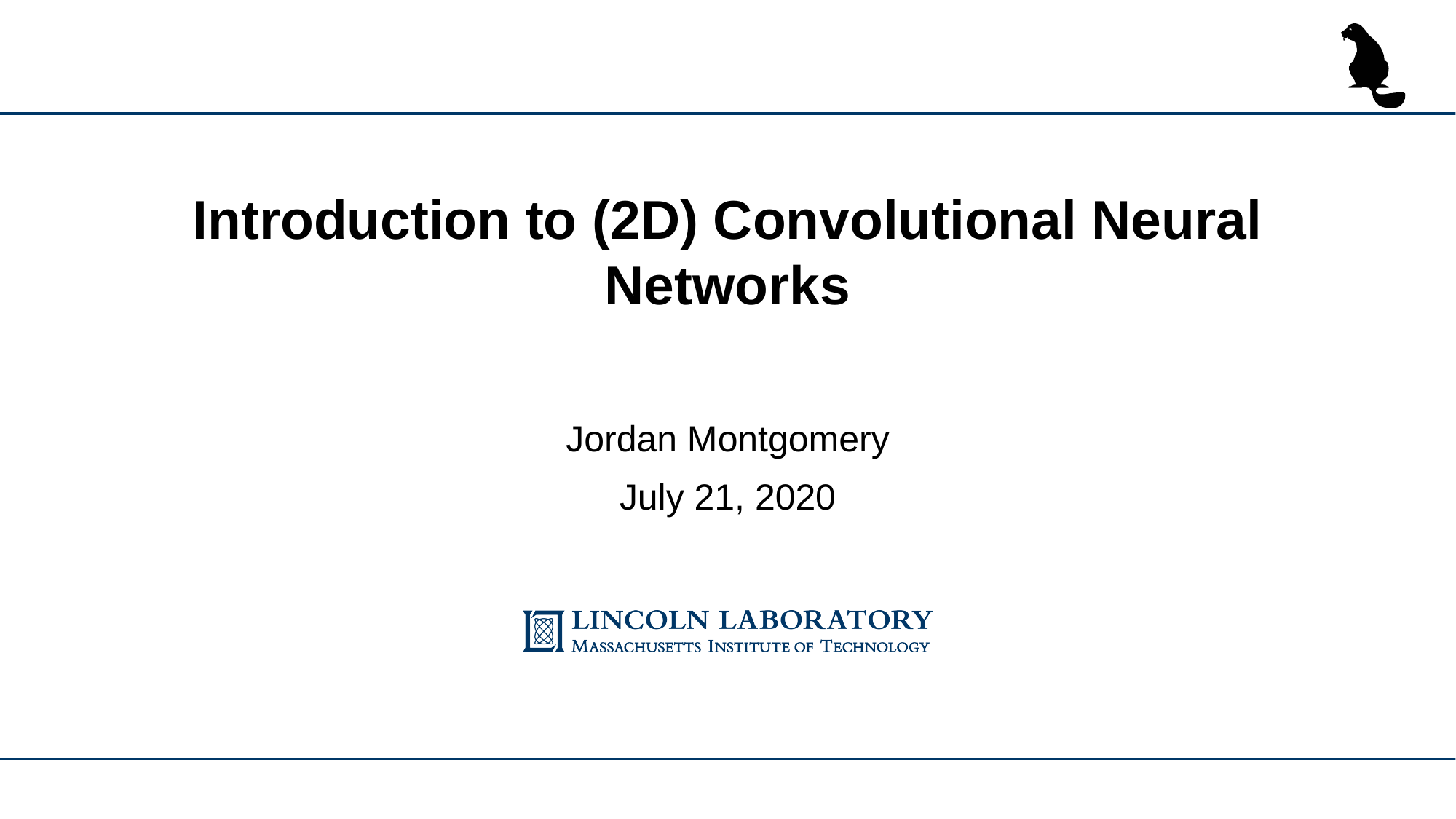

# Introduction to (2D) Convolutional Neural Networks
Jordan Montgomery
July 21, 2020